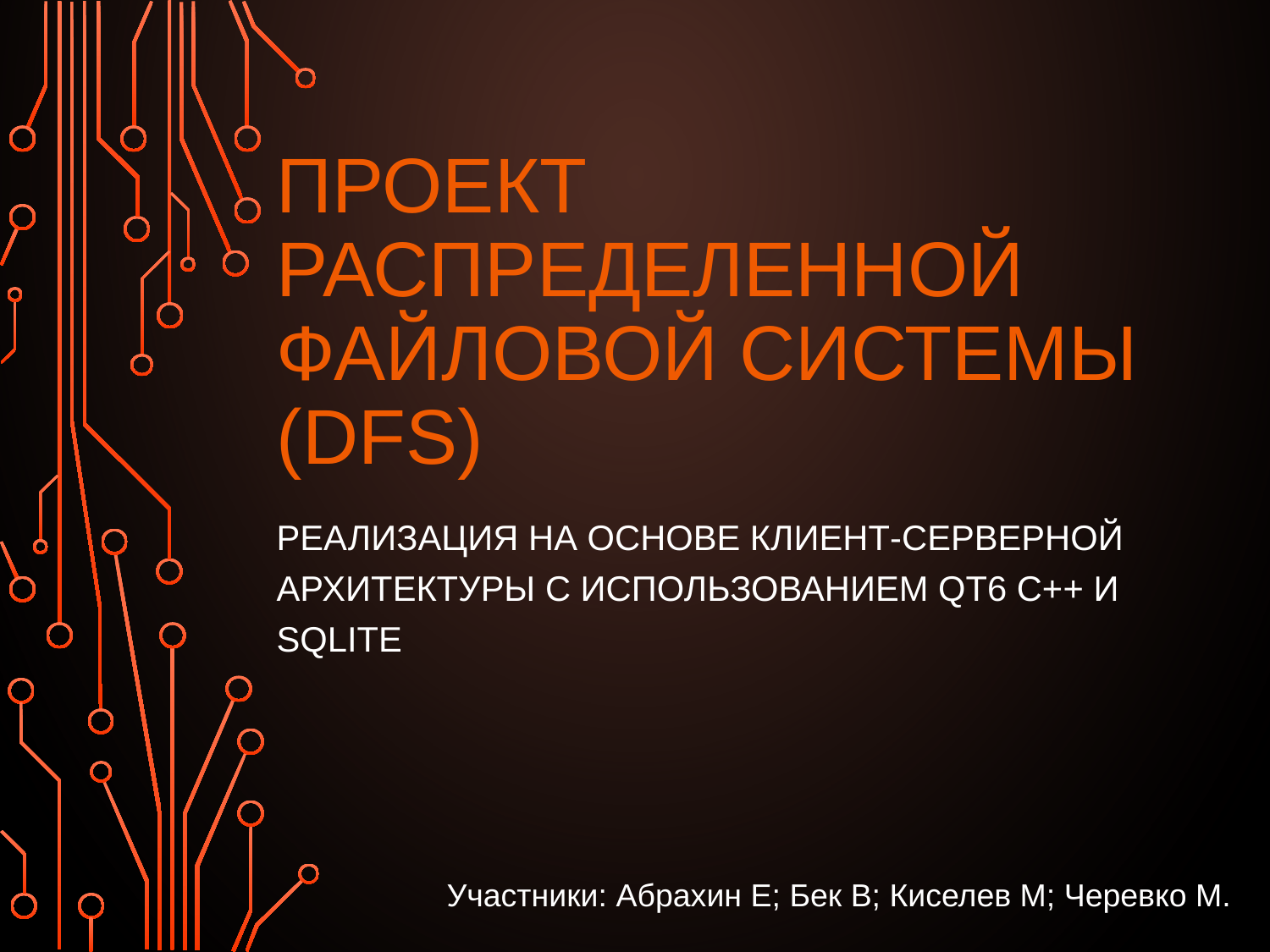

# ПРОЕКТ РАСПРЕДЕЛЕННОЙ ФАЙЛОВОЙ СИСТЕМЫ (DFS)
РЕАЛИЗАЦИЯ НА ОСНОВЕ КЛИЕНТ-СЕРВЕРНОЙ АРХИТЕКТУРЫ С ИСПОЛЬЗОВАНИЕМ QT6 C++ И SQLITE
Участники: Абрахин Е; Бек В; Киселев М; Черевко М.